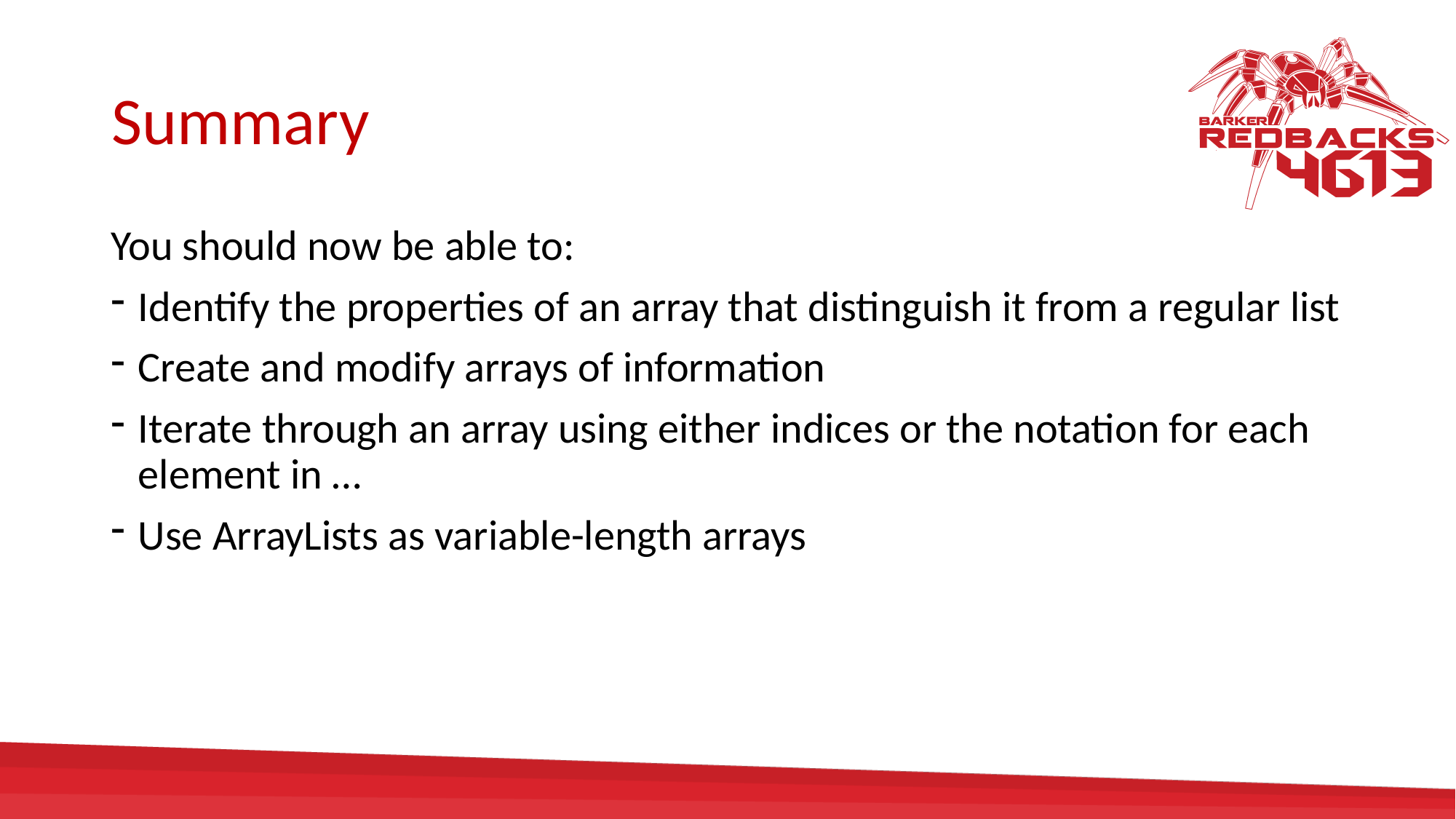

# Summary
You should now be able to:
Identify the properties of an array that distinguish it from a regular list
Create and modify arrays of information
Iterate through an array using either indices or the notation for each element in …
Use ArrayLists as variable-length arrays